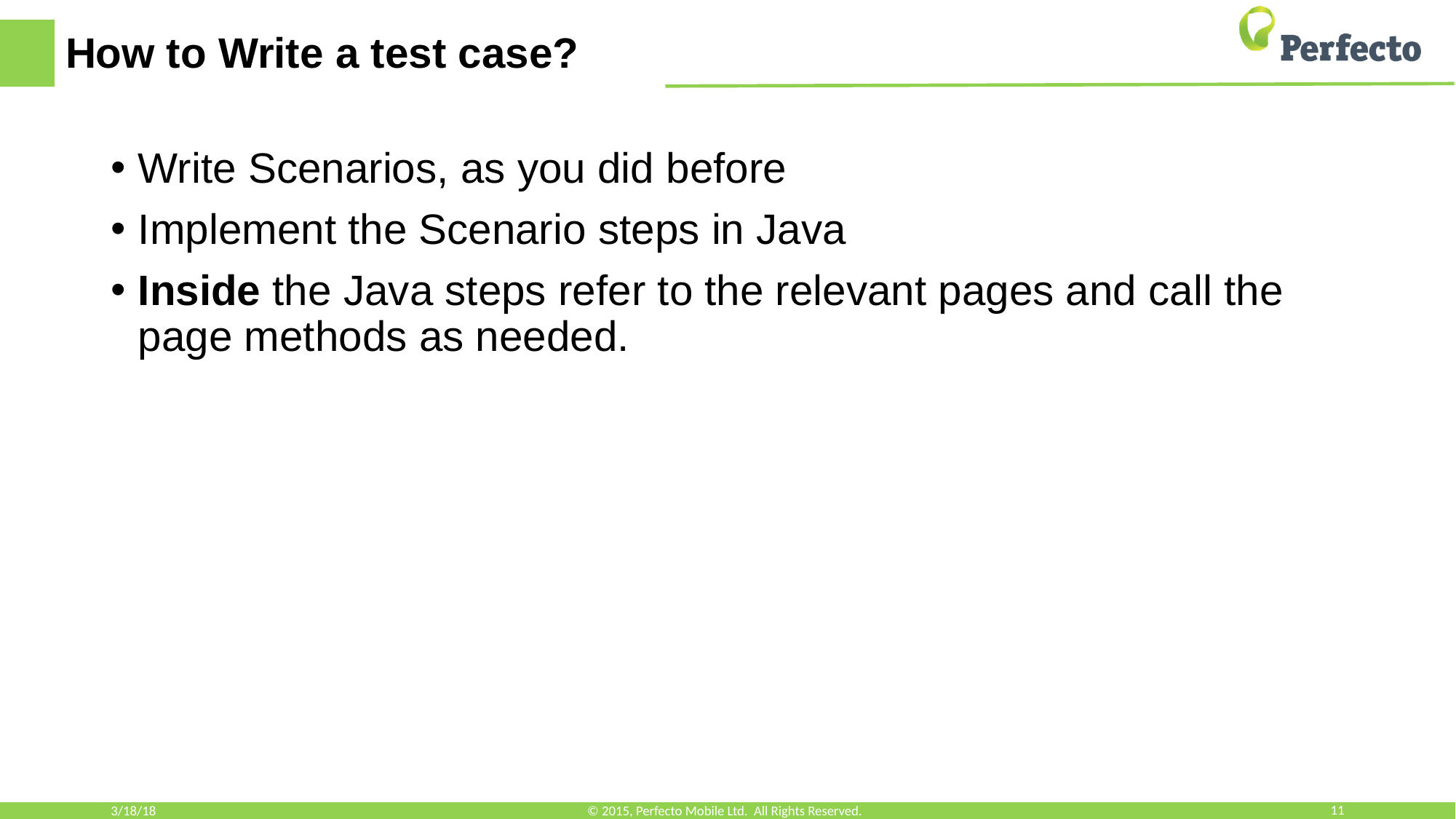

# How to Write a test case?
Write Scenarios, as you did before
Implement the Scenario steps in Java
Inside the Java steps refer to the relevant pages and call the page methods as needed.

3/18/18
© 2015, Perfecto Mobile Ltd.  All Rights Reserved.
11